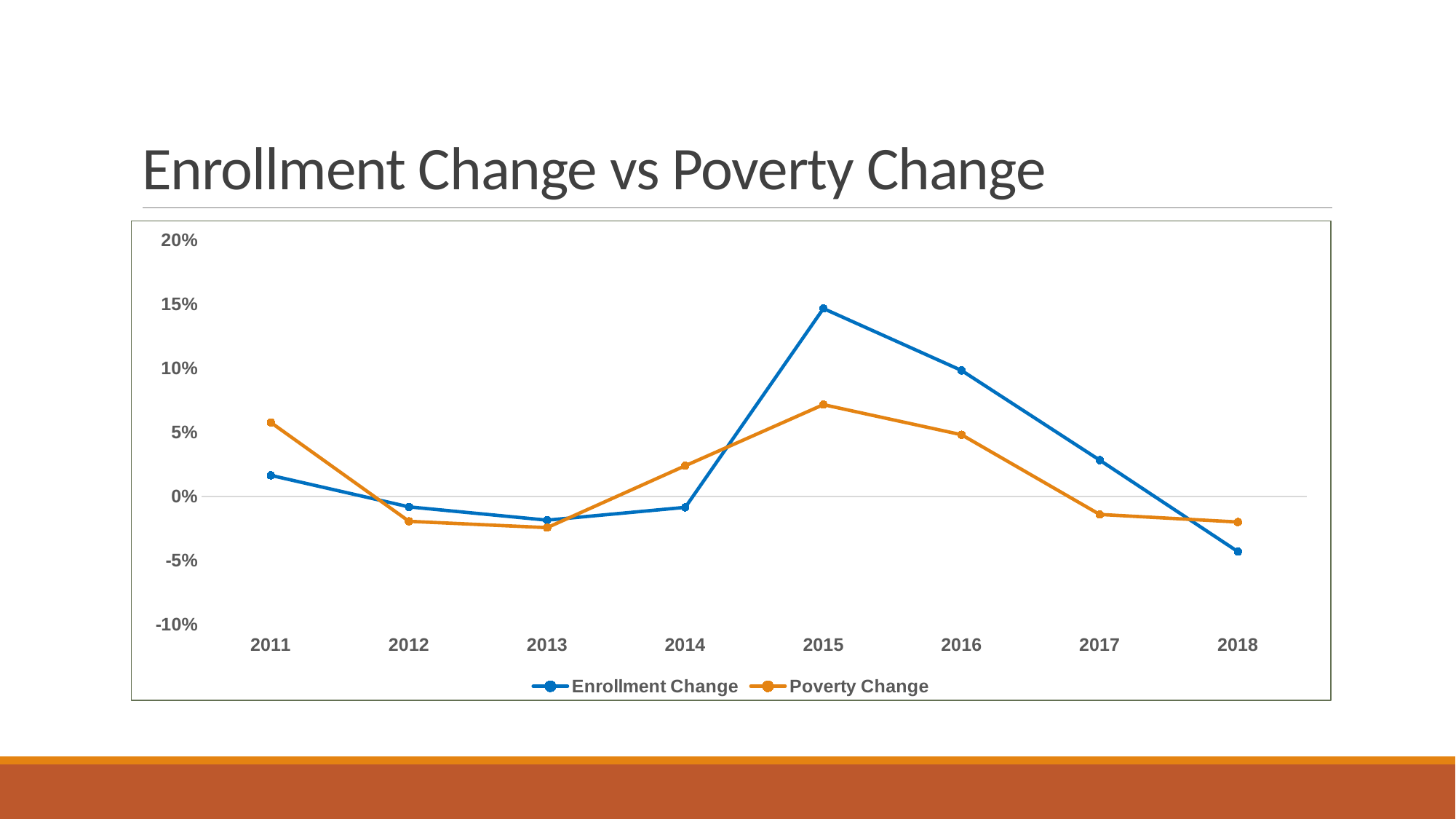

# Enrollment Change vs Poverty Change

### Chart

| Category | Enrollment Change | Poverty Change |
|---|---|---|
| 2011 | 0.01657801535376985 | 0.04127896220357613 |
| 2012 | -0.008002588595743576 | -0.01128501254180602 |
| 2013 | -0.018379164067679664 | -0.005801605527821896 |
| 2014 | -0.008356436929888045 | 0.032456537514497834 |
| 2015 | 0.14674855570215256 | -0.07498918685121107 |
| 2016 | 0.09842008476307863 | -0.050137911263634566 |
| 2017 | 0.028484352674716853 | -0.04242033550655629 |
| 2018 | -0.04290845819587271 | 0.02311 |